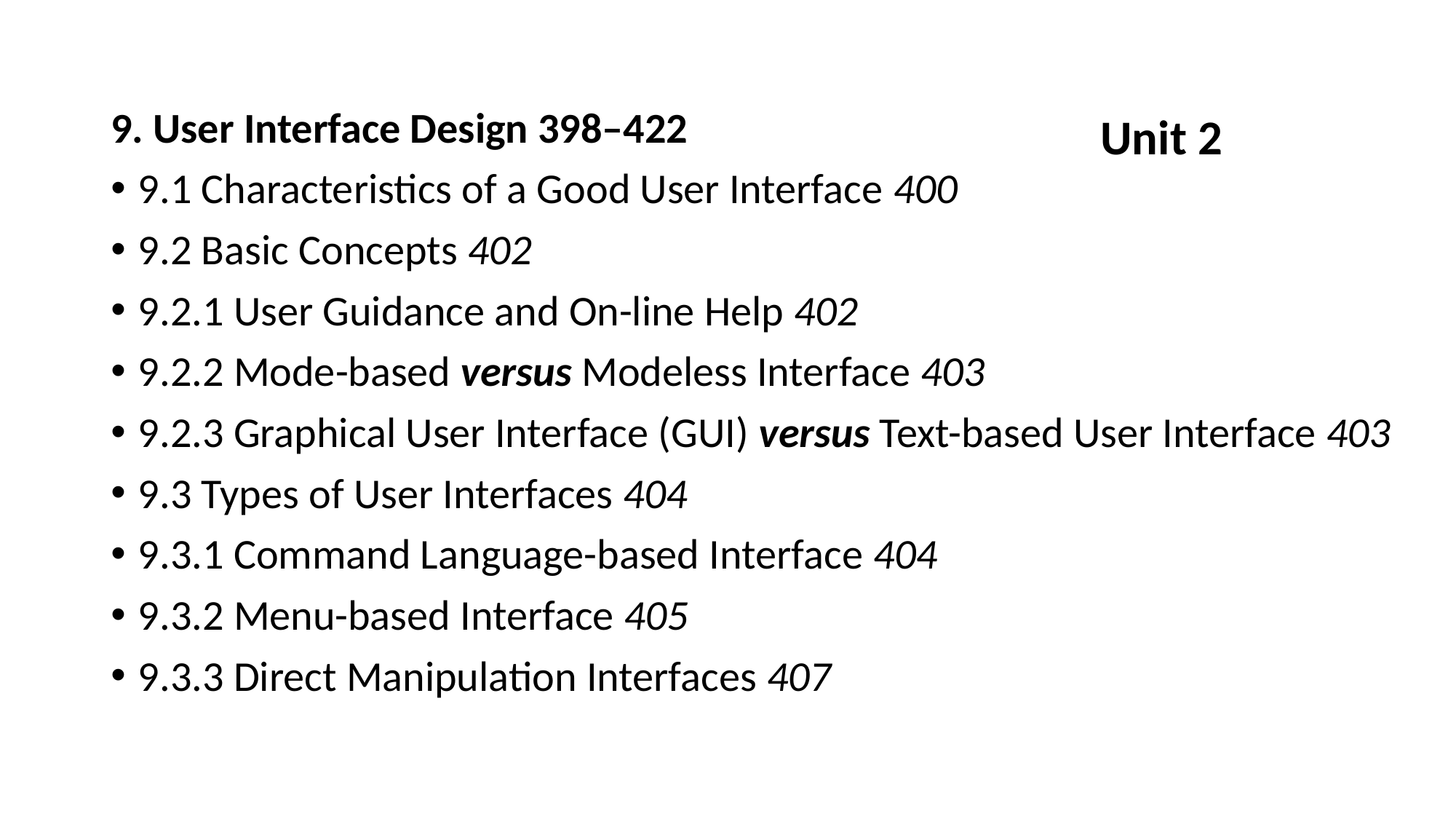

9. User Interface Design 398–422
9.1 Characteristics of a Good User Interface 400
9.2 Basic Concepts 402
9.2.1 User Guidance and On-line Help 402
9.2.2 Mode-based versus Modeless Interface 403
9.2.3 Graphical User Interface (GUI) versus Text-based User Interface 403
9.3 Types of User Interfaces 404
9.3.1 Command Language-based Interface 404
9.3.2 Menu-based Interface 405
9.3.3 Direct Manipulation Interfaces 407
Unit 2